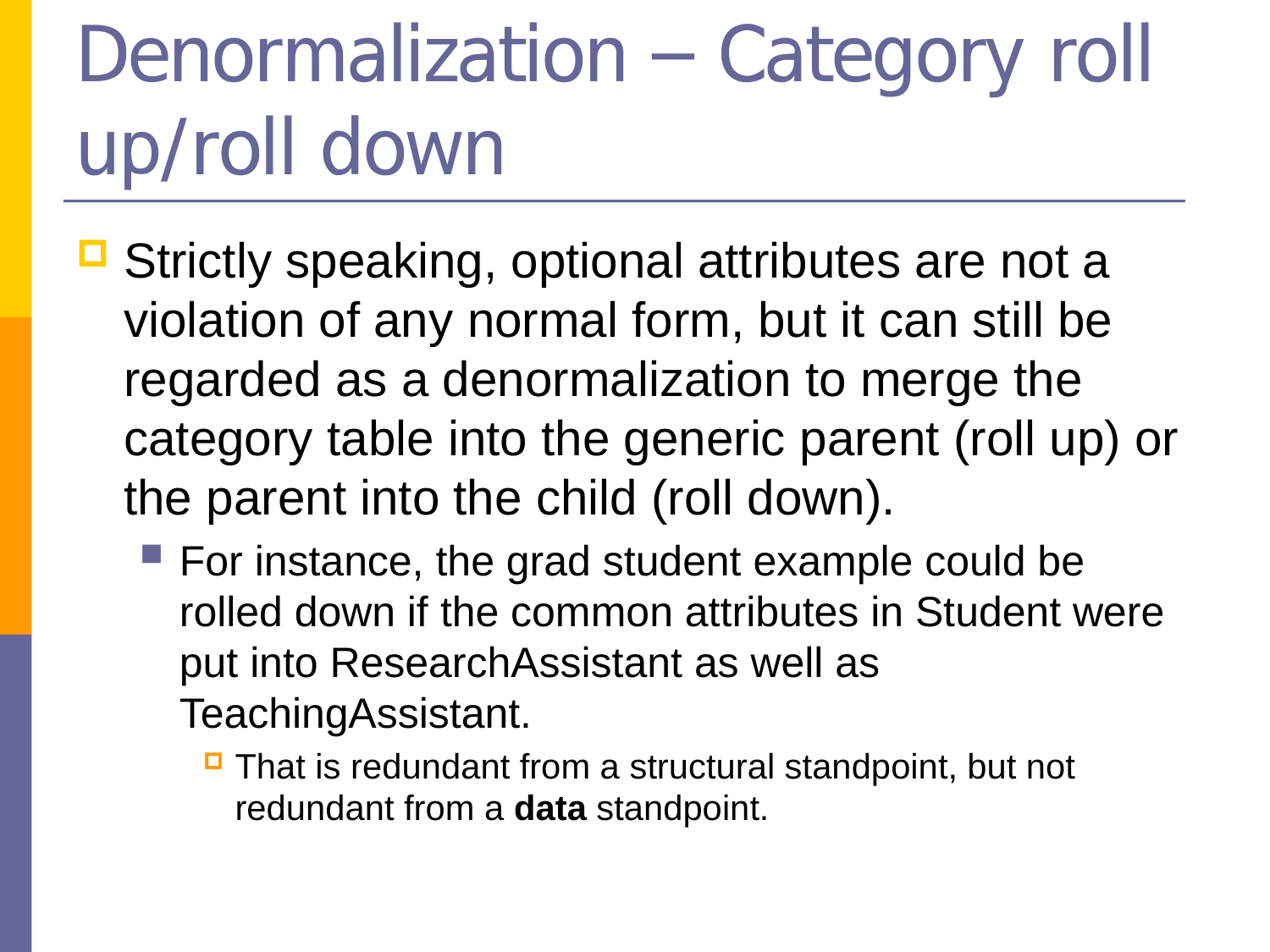

# Denormalization – Category roll up/roll down
Strictly speaking, optional attributes are not a violation of any normal form, but it can still be regarded as a denormalization to merge the category table into the generic parent (roll up) or the parent into the child (roll down).
For instance, the grad student example could be rolled down if the common attributes in Student were put into ResearchAssistant as well as TeachingAssistant.
That is redundant from a structural standpoint, but not redundant from a data standpoint.